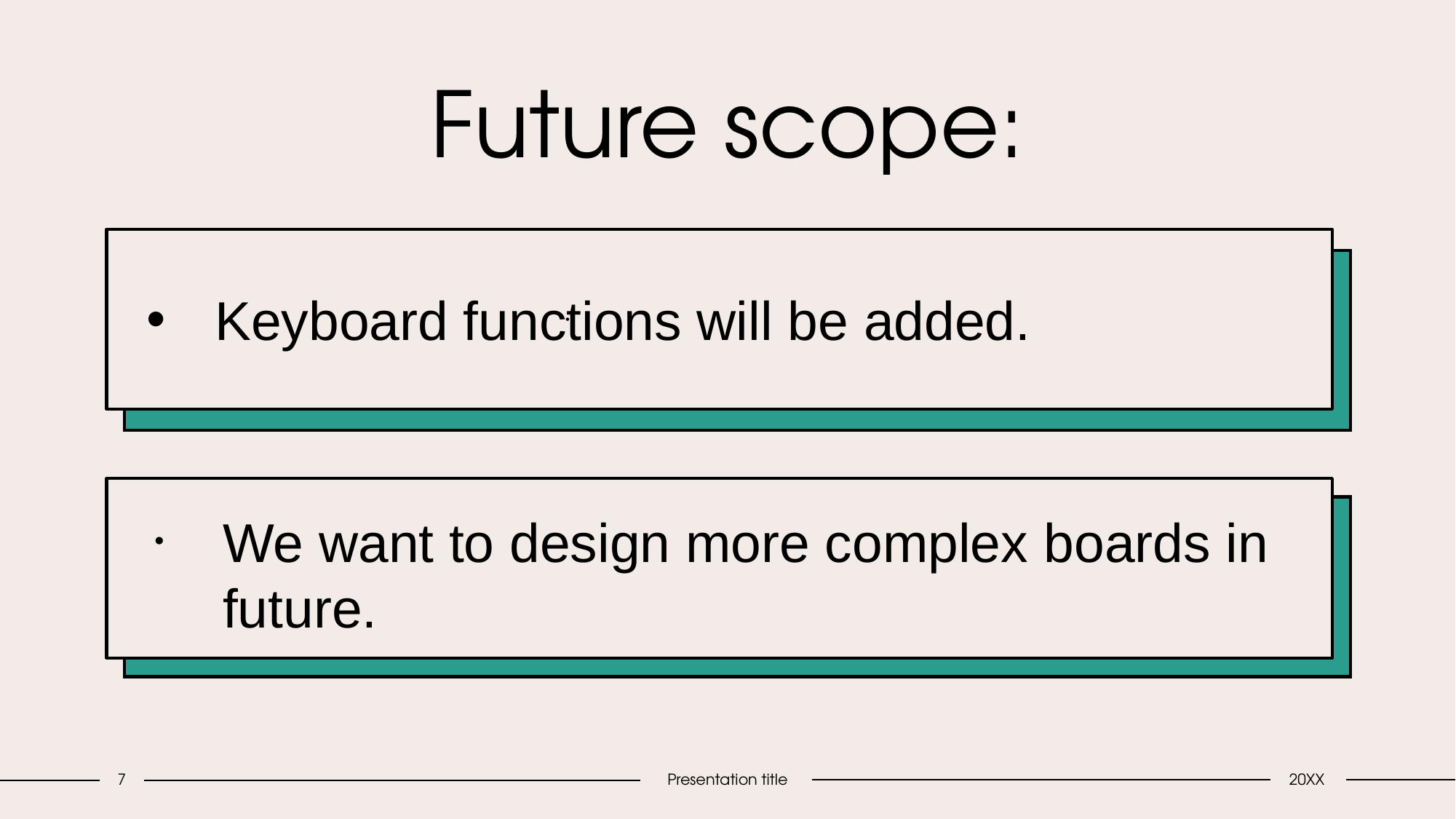

# Future scope:

Keyboard functions will be added.

We want to design more complex boards in future.
7
Presentation title
20XX